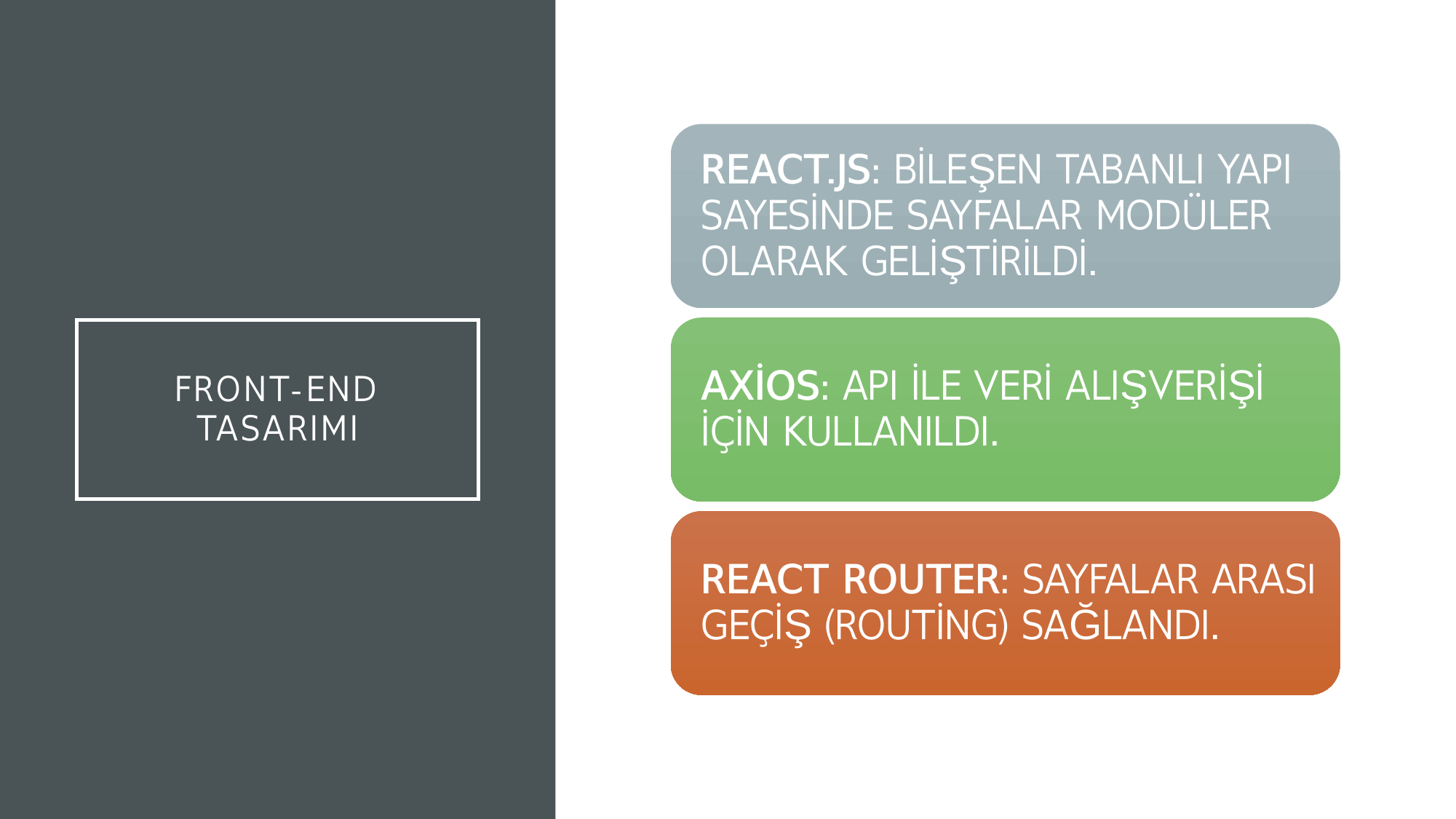

React.js: Bileşen tabanlı yapı sayesinde sayfalar modüler olarak geliştirildi.
Axios: API ile veri alışverişi için kullanıldı.
React Router: Sayfalar arası geçiş (Routing) sağlandı.
# Front-end tasarımı